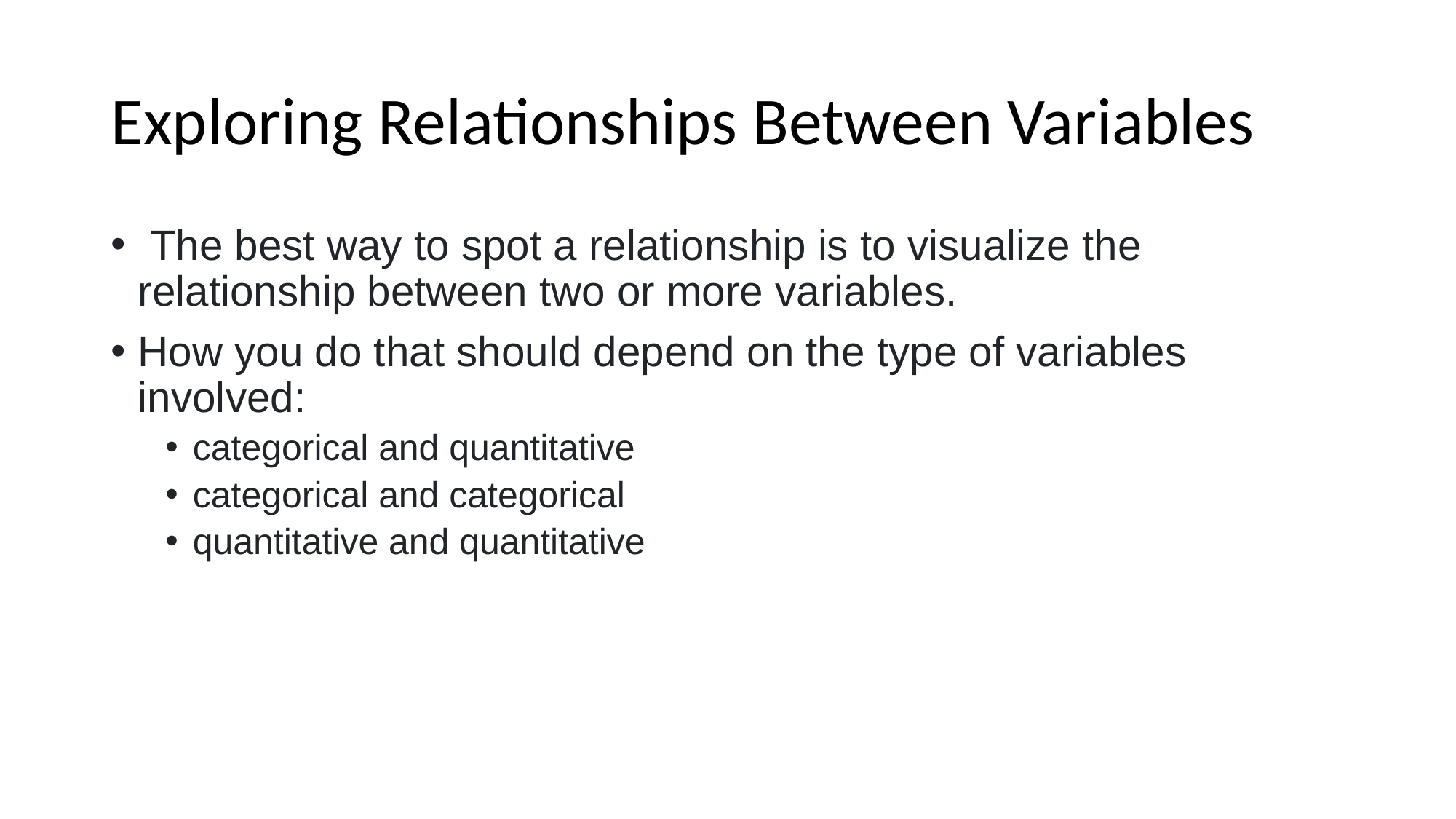

# Exploring Relationships Between Variables
 The best way to spot a relationship is to visualize the relationship between two or more variables.
How you do that should depend on the type of variables involved:
categorical and quantitative
categorical and categorical
quantitative and quantitative